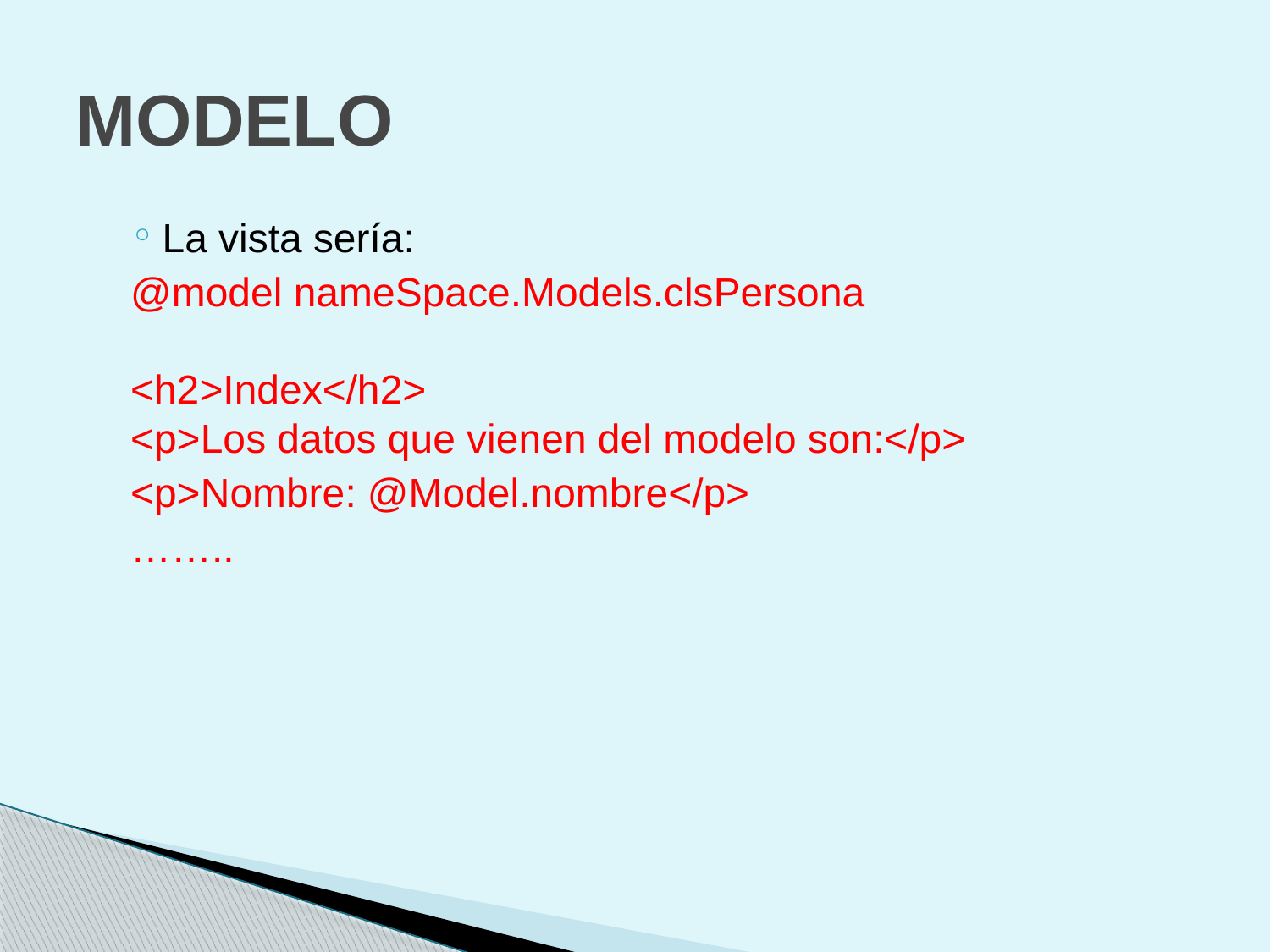

# MODELO
La vista sería:
@model nameSpace.Models.clsPersona
<h2>Index</h2>
<p>Los datos que vienen del modelo son:</p>
<p>Nombre: @Model.nombre</p>
……..